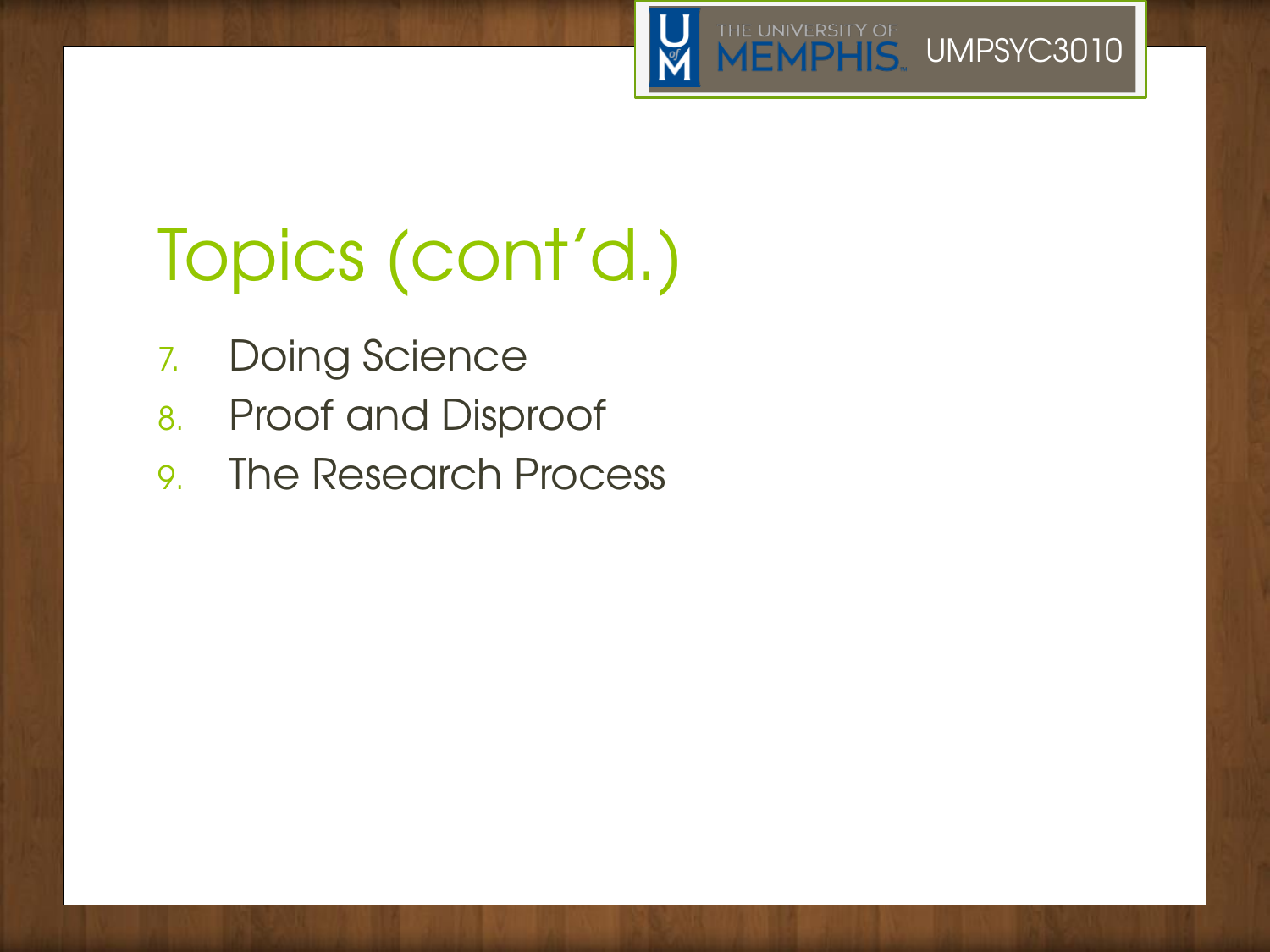

# Topics (cont’d.)
Doing Science
Proof and Disproof
The Research Process